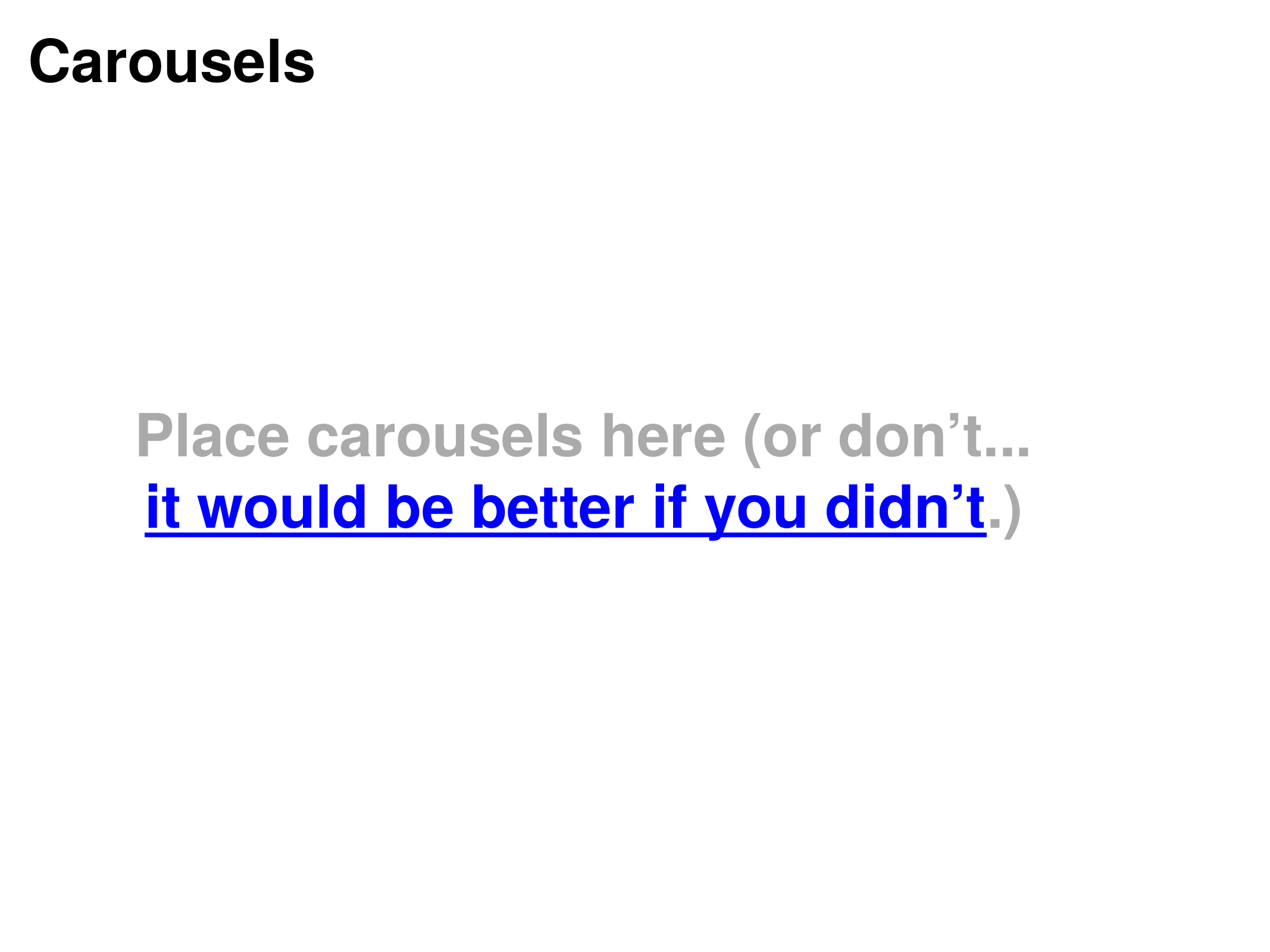

# Carousels
Place carousels here (or don’t...it would be better if you didn’t.)